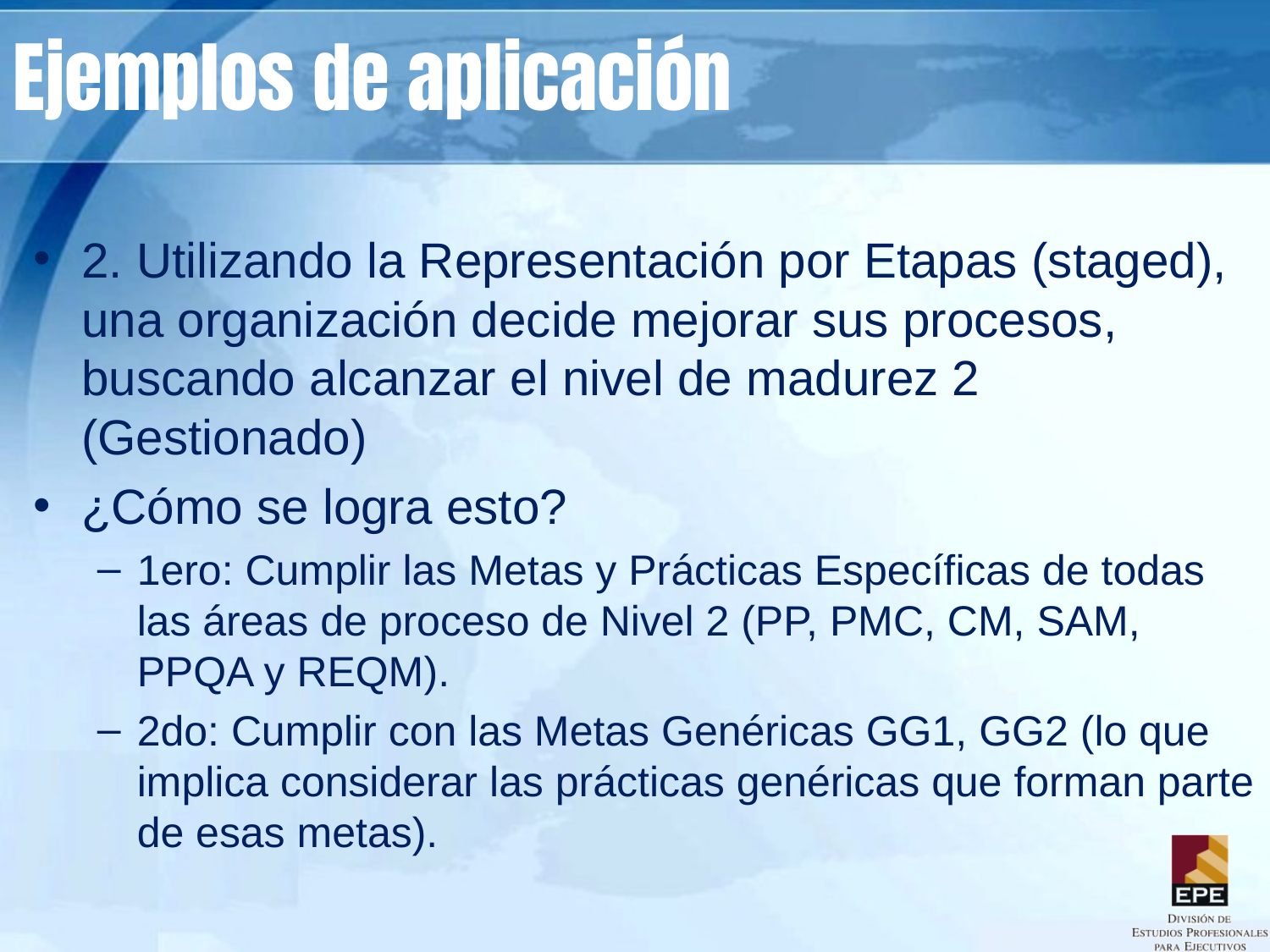

# Ejemplos de aplicación
2. Utilizando la Representación por Etapas (staged), una organización decide mejorar sus procesos, buscando alcanzar el nivel de madurez 2 (Gestionado)
¿Cómo se logra esto?
1ero: Cumplir las Metas y Prácticas Específicas de todas las áreas de proceso de Nivel 2 (PP, PMC, CM, SAM, PPQA y REQM).
2do: Cumplir con las Metas Genéricas GG1, GG2 (lo que implica considerar las prácticas genéricas que forman parte de esas metas).